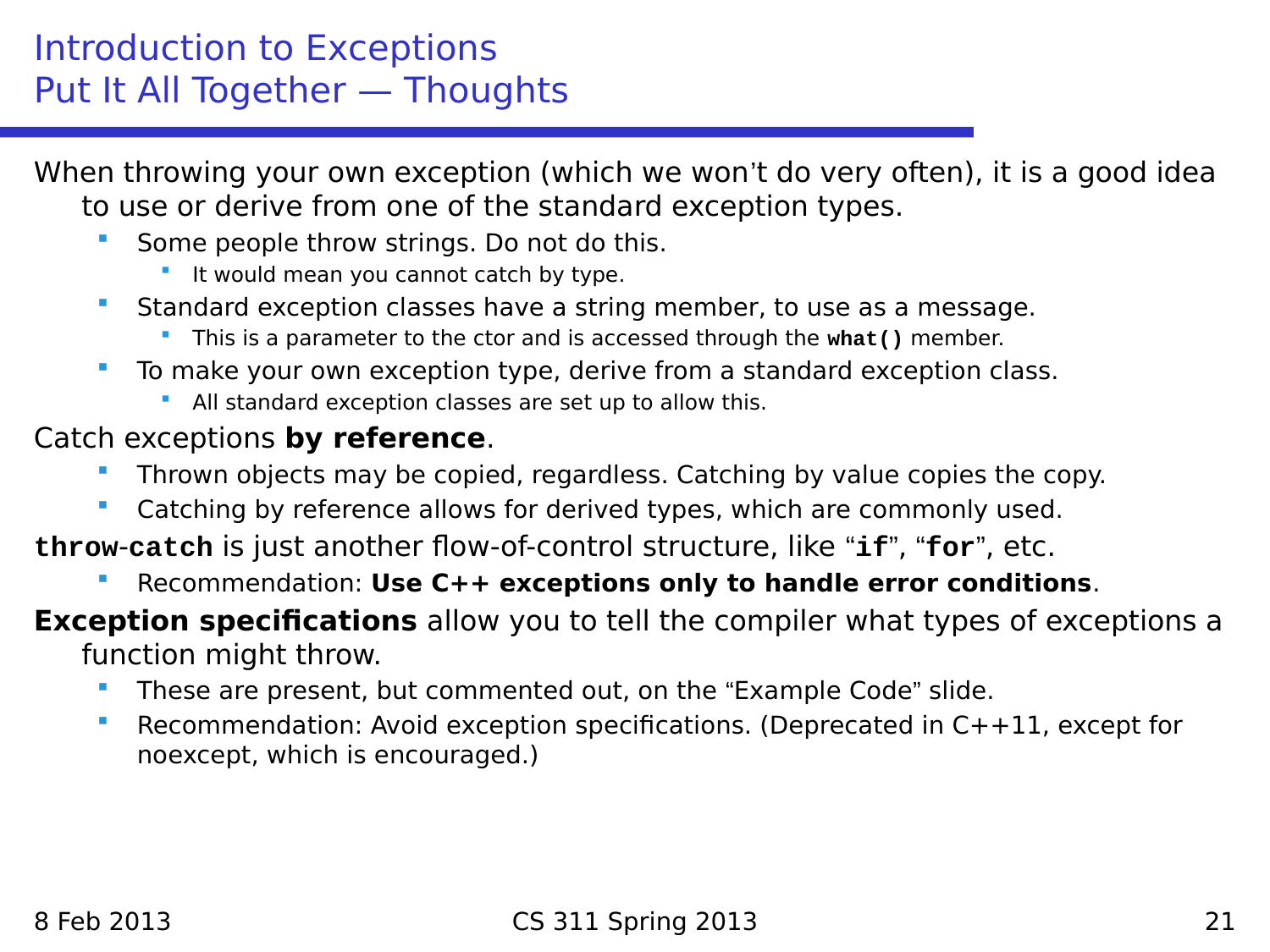

# Introduction to Exceptions Put It All Together — Thoughts
When throwing your own exception (which we won’t do very often), it is a good idea to use or derive from one of the standard exception types.
Some people throw strings. Do not do this.
It would mean you cannot catch by type.
Standard exception classes have a string member, to use as a message.
This is a parameter to the ctor and is accessed through the what() member.
To make your own exception type, derive from a standard exception class.
All standard exception classes are set up to allow this.
Catch exceptions by reference.
Thrown objects may be copied, regardless. Catching by value copies the copy.
Catching by reference allows for derived types, which are commonly used.
throw-catch is just another flow-of-control structure, like “if”, “for”, etc.
Recommendation: Use C++ exceptions only to handle error conditions.
Exception specifications allow you to tell the compiler what types of exceptions a function might throw.
These are present, but commented out, on the “Example Code” slide.
Recommendation: Avoid exception specifications. (Deprecated in C++11, except for noexcept, which is encouraged.)
8 Feb 2013
CS 311 Spring 2013
21